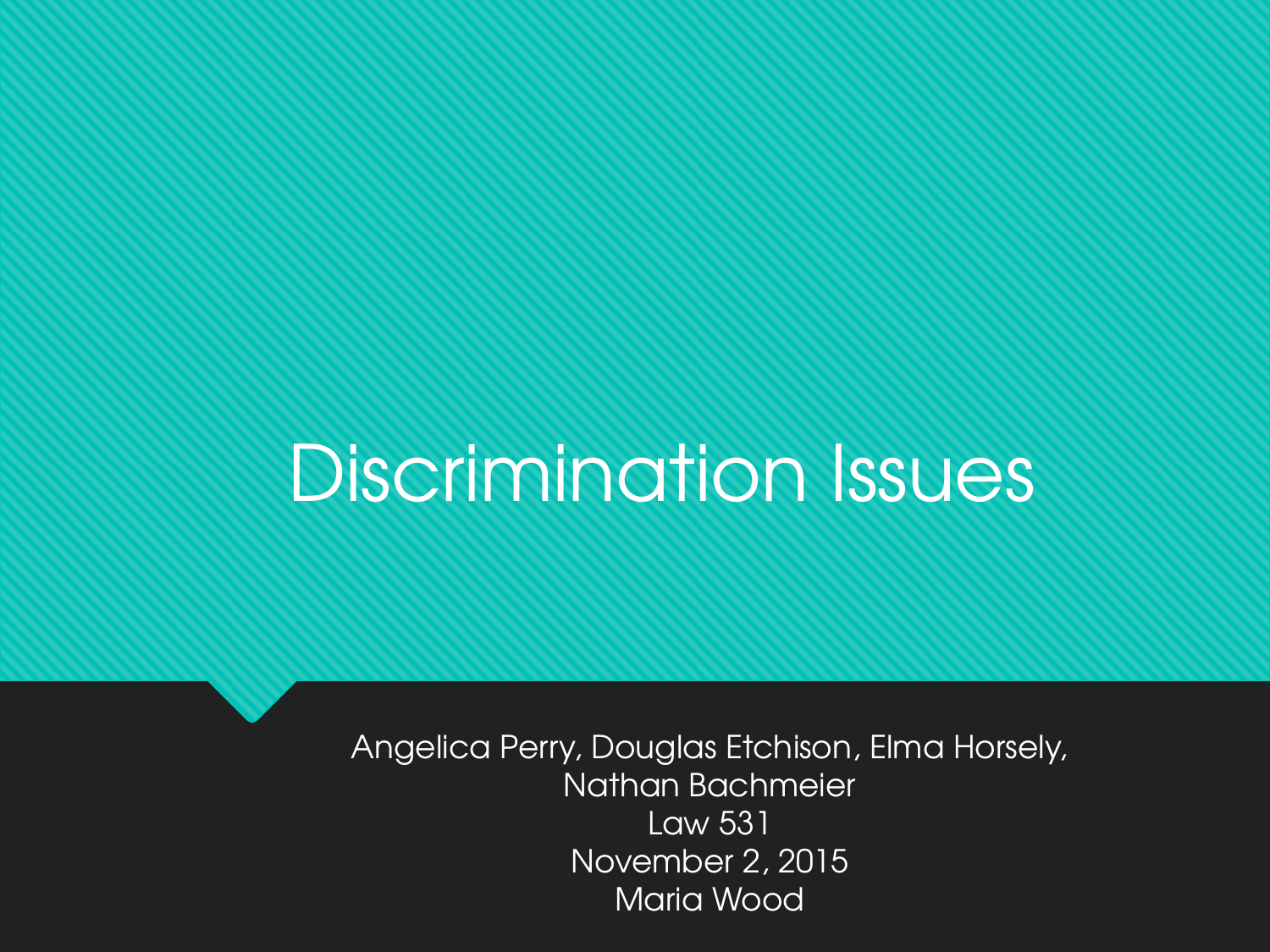

Discrimination Issues
Angelica Perry, Douglas Etchison, Elma Horsely, Nathan Bachmeier
Law 531
November 2, 2015
Maria Wood